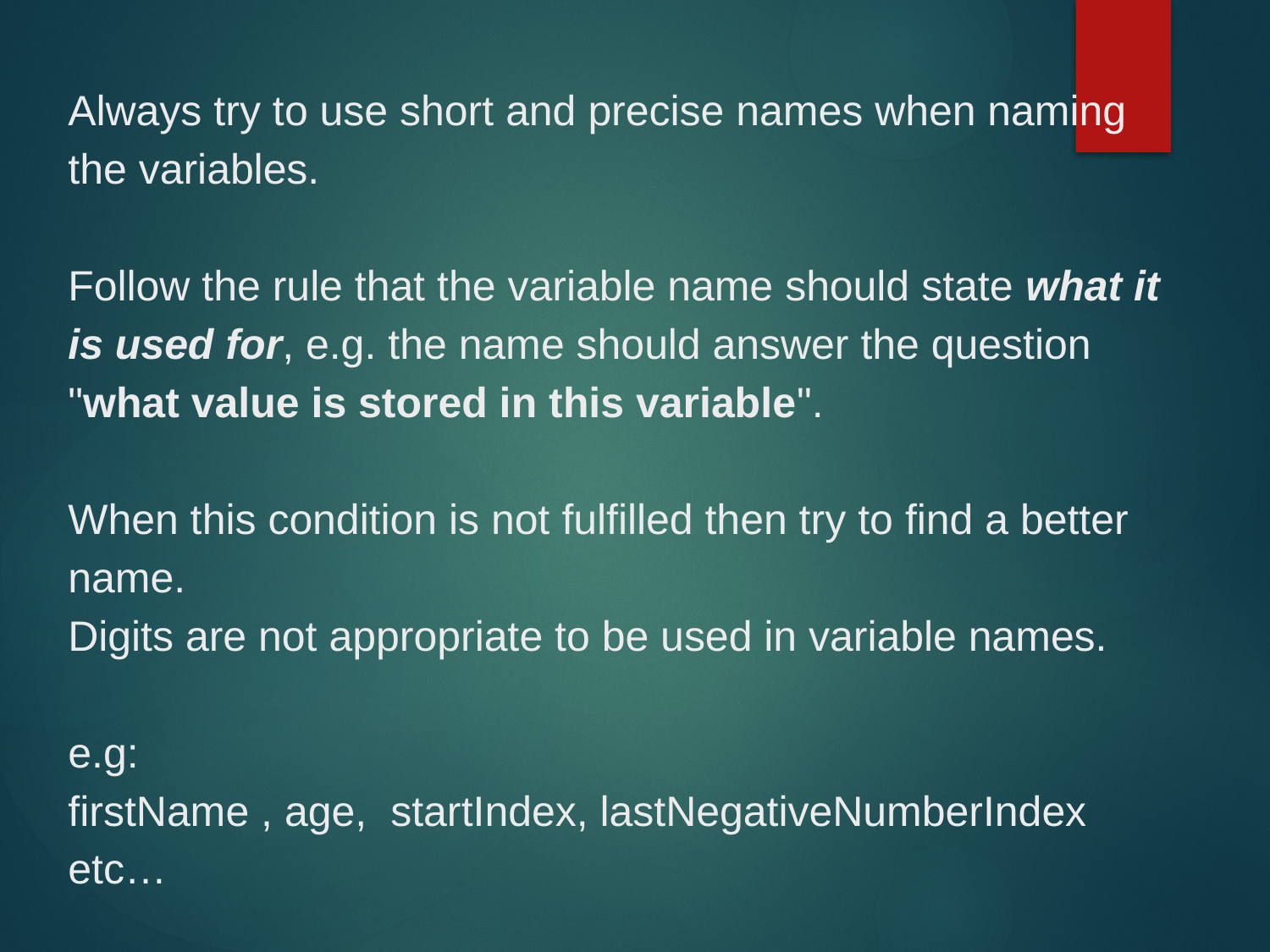

# Always try to use short and precise names when naming the variables. Follow the rule that the variable name should state what it is used for, e.g. the name should answer the question "what value is stored in this variable". When this condition is not fulfilled then try to find a better name. Digits are not appropriate to be used in variable names.   e.g: firstName , age,  startIndex, lastNegativeNumberIndex etc…